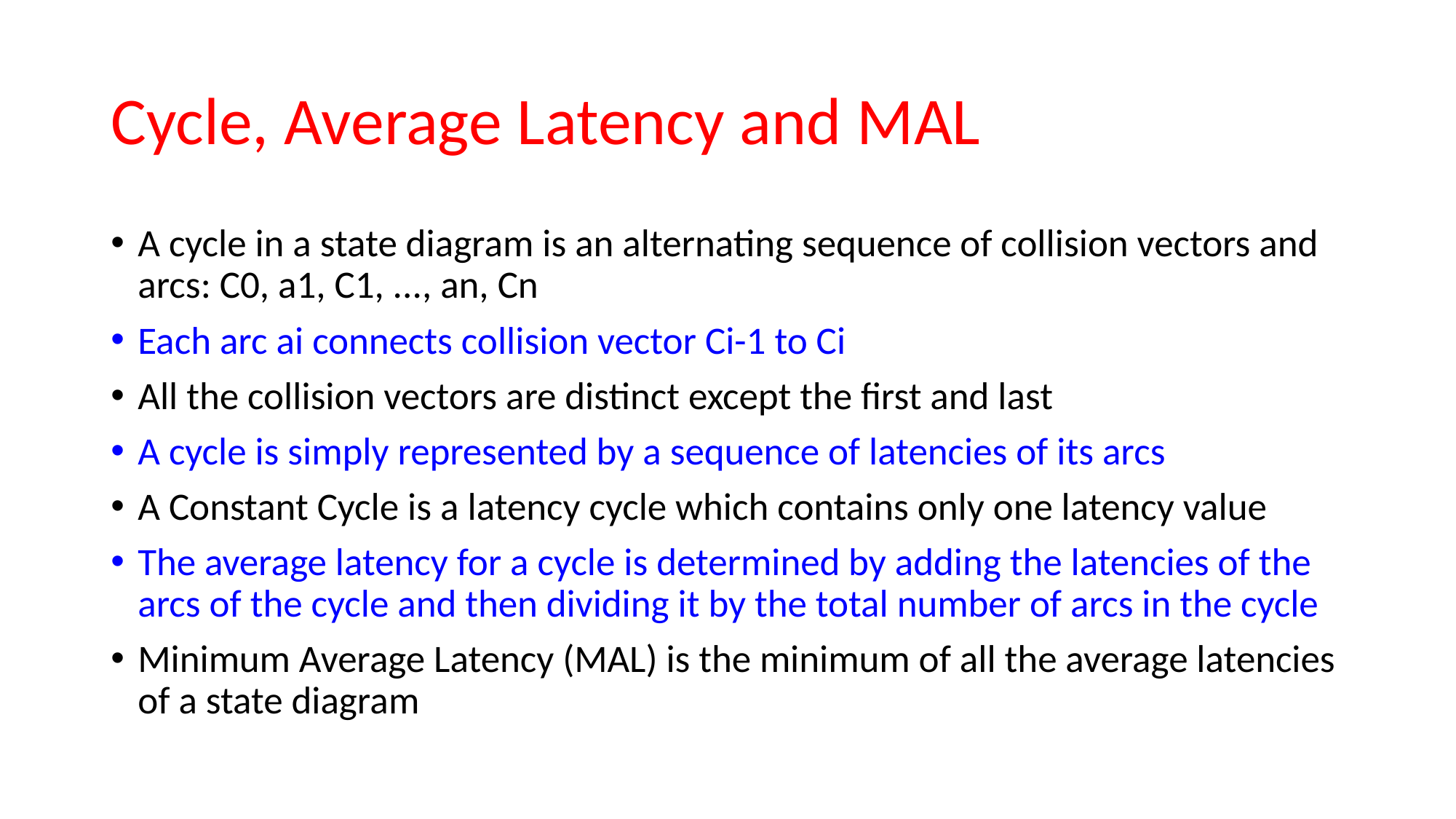

# Cycle, Average Latency and MAL
A cycle in a state diagram is an alternating sequence of collision vectors and arcs: C0, a1, C1, ..., an, Cn
Each arc ai connects collision vector Ci-1 to Ci
All the collision vectors are distinct except the first and last
A cycle is simply represented by a sequence of latencies of its arcs
A Constant Cycle is a latency cycle which contains only one latency value
The average latency for a cycle is determined by adding the latencies of the arcs of the cycle and then dividing it by the total number of arcs in the cycle
Minimum Average Latency (MAL) is the minimum of all the average latencies of a state diagram